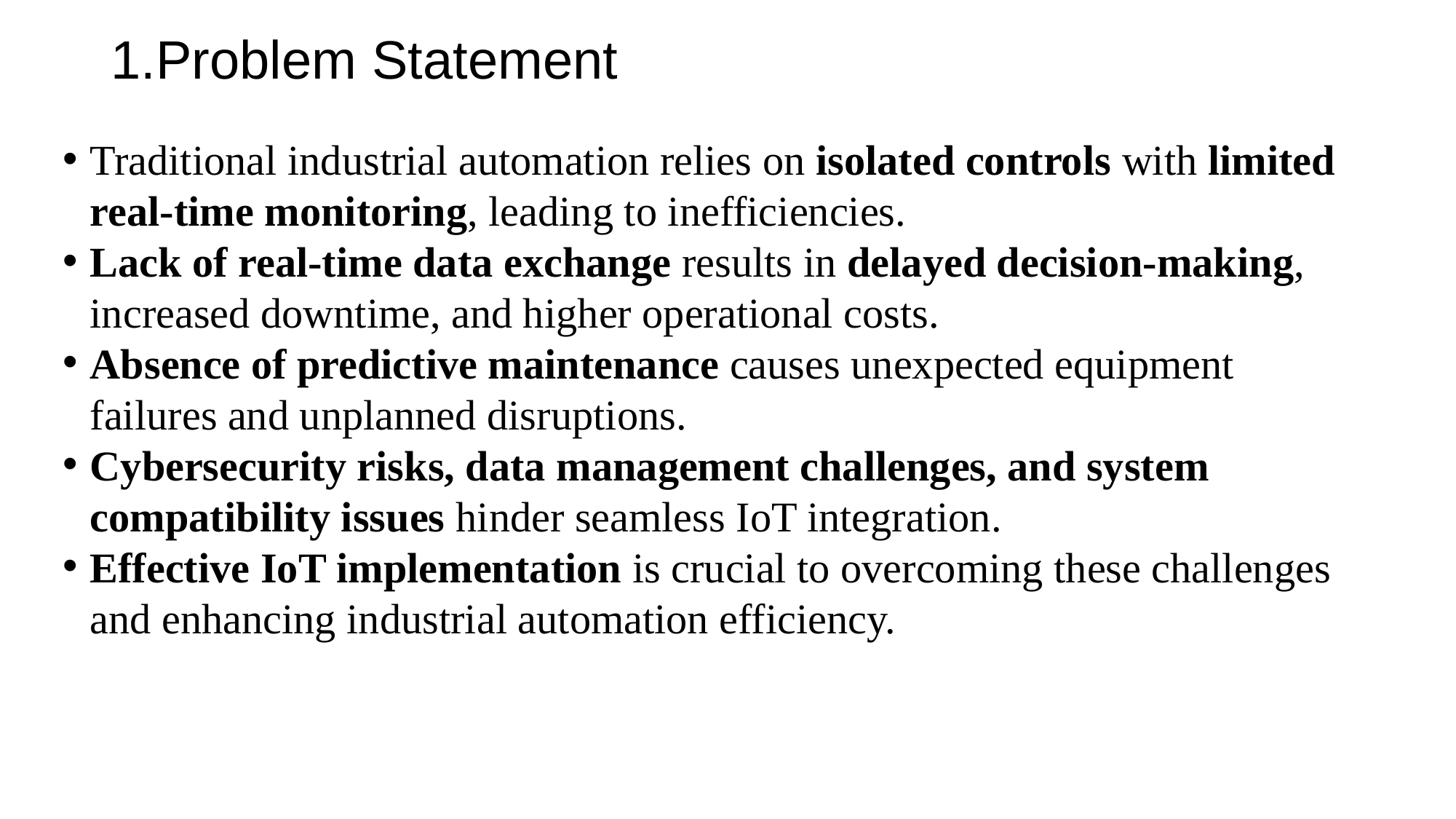

# 1.Problem Statement
Traditional industrial automation relies on isolated controls with limited real-time monitoring, leading to inefficiencies.
Lack of real-time data exchange results in delayed decision-making, increased downtime, and higher operational costs.
Absence of predictive maintenance causes unexpected equipment failures and unplanned disruptions.
Cybersecurity risks, data management challenges, and system compatibility issues hinder seamless IoT integration.
Effective IoT implementation is crucial to overcoming these challenges and enhancing industrial automation efficiency.